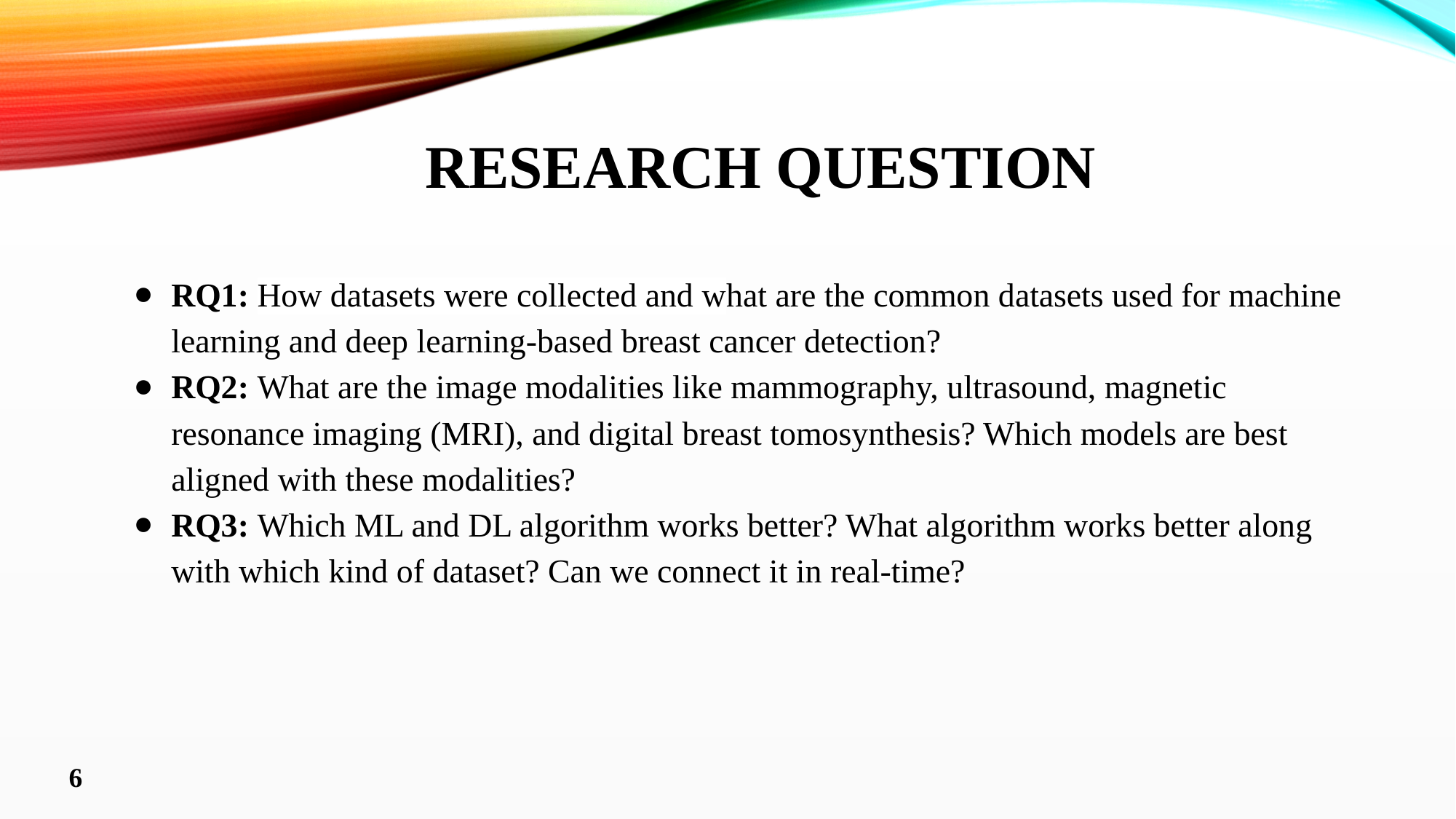

# Research Question
RQ1: How datasets were collected and what are the common datasets used for machine learning and deep learning-based breast cancer detection?
RQ2: What are the image modalities like mammography, ultrasound, magnetic resonance imaging (MRI), and digital breast tomosynthesis? Which models are best aligned with these modalities?
RQ3: Which ML and DL algorithm works better? What algorithm works better along with which kind of dataset? Can we connect it in real-time?

6